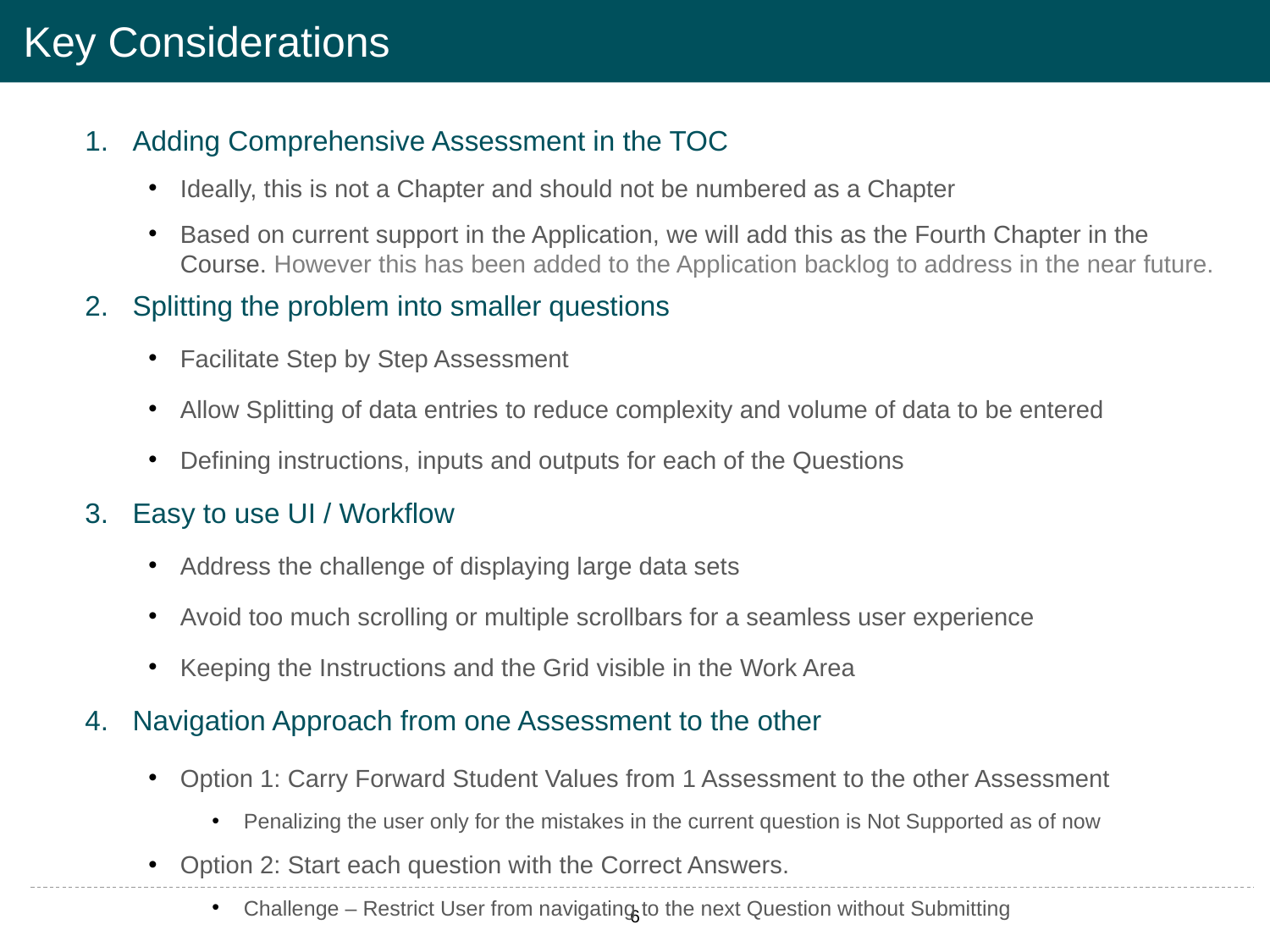

# Key Considerations
Adding Comprehensive Assessment in the TOC
Ideally, this is not a Chapter and should not be numbered as a Chapter
Based on current support in the Application, we will add this as the Fourth Chapter in the Course. However this has been added to the Application backlog to address in the near future.
Splitting the problem into smaller questions
Facilitate Step by Step Assessment
Allow Splitting of data entries to reduce complexity and volume of data to be entered
Defining instructions, inputs and outputs for each of the Questions
Easy to use UI / Workflow
Address the challenge of displaying large data sets
Avoid too much scrolling or multiple scrollbars for a seamless user experience
Keeping the Instructions and the Grid visible in the Work Area
Navigation Approach from one Assessment to the other
Option 1: Carry Forward Student Values from 1 Assessment to the other Assessment
Penalizing the user only for the mistakes in the current question is Not Supported as of now
Option 2: Start each question with the Correct Answers.
Challenge – Restrict User from navigating to the next Question without Submitting